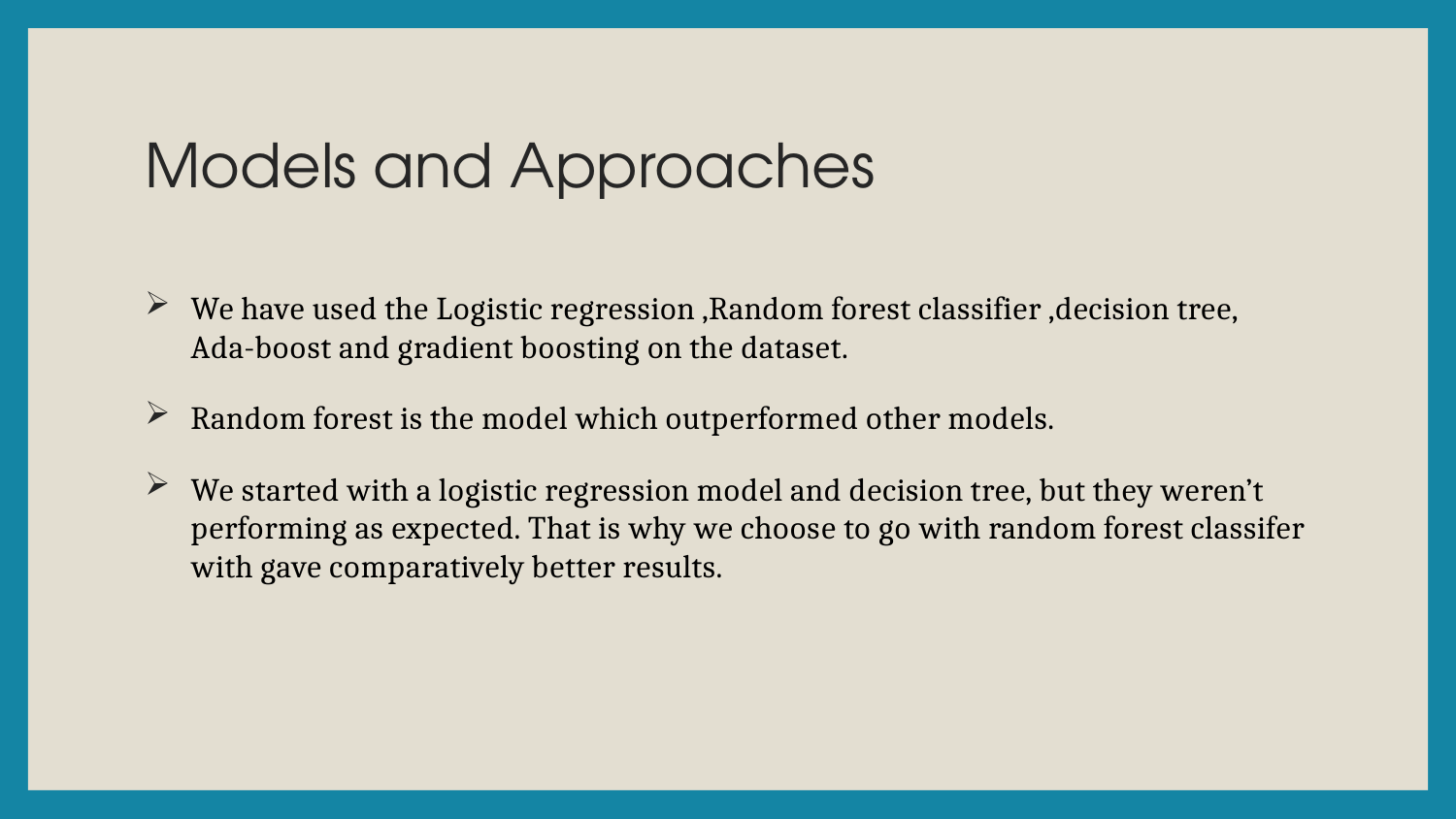

# Models and Approaches
We have used the Logistic regression ,Random forest classifier ,decision tree, Ada-boost and gradient boosting on the dataset.
Random forest is the model which outperformed other models.
We started with a logistic regression model and decision tree, but they weren’t performing as expected. That is why we choose to go with random forest classifer with gave comparatively better results.